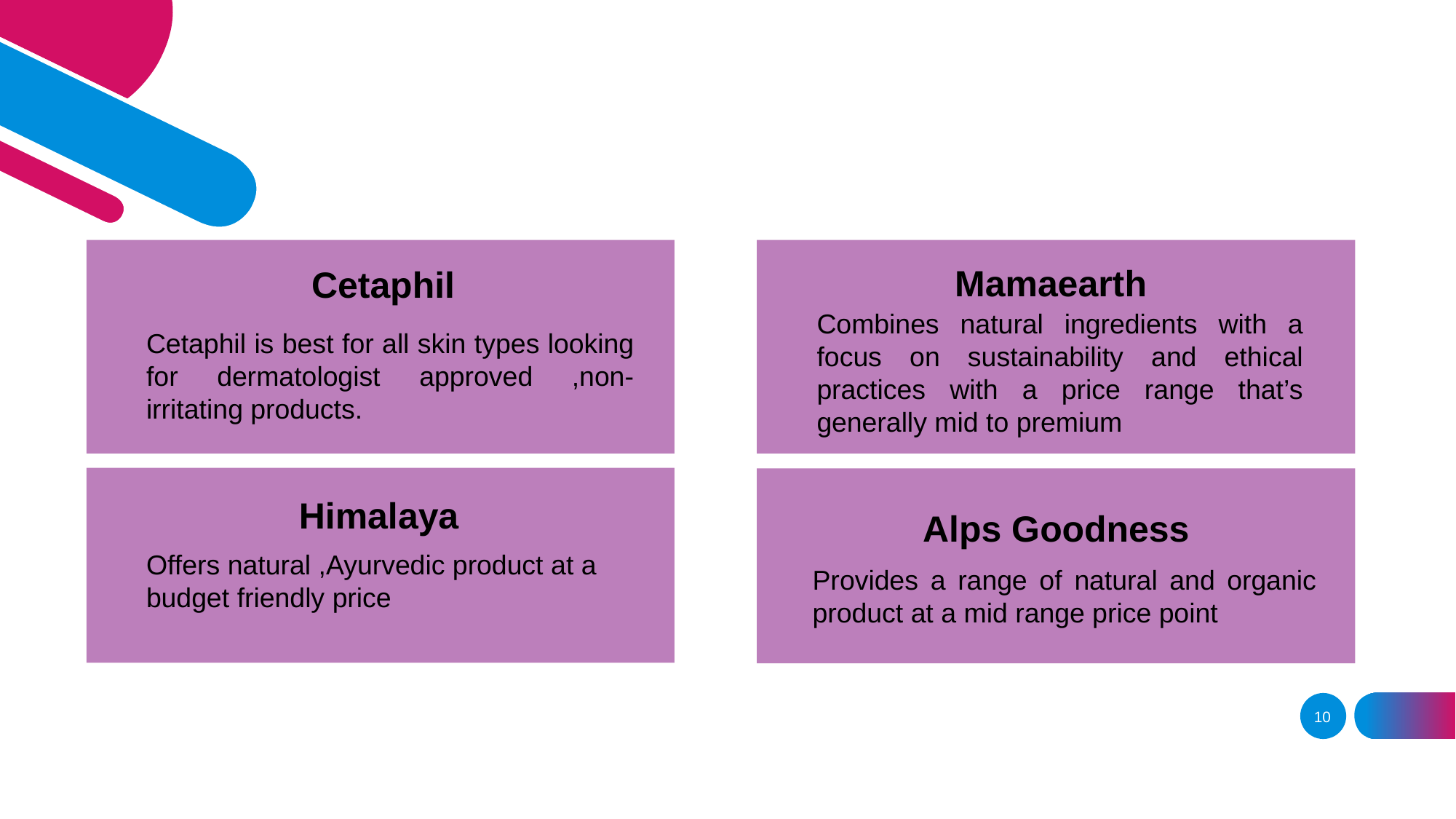

Cetaphil
Cetaphil is best for all skin types looking for dermatologist approved ,non-irritating products.

Mamaearth

Combines natural ingredients with a focus on sustainability and ethical practices with a price range that’s generally mid to premium

Himalaya

Alps Goodness
Provides a range of natural and organic product at a mid range price point
Offers natural ,Ayurvedic product at a budget friendly price
10